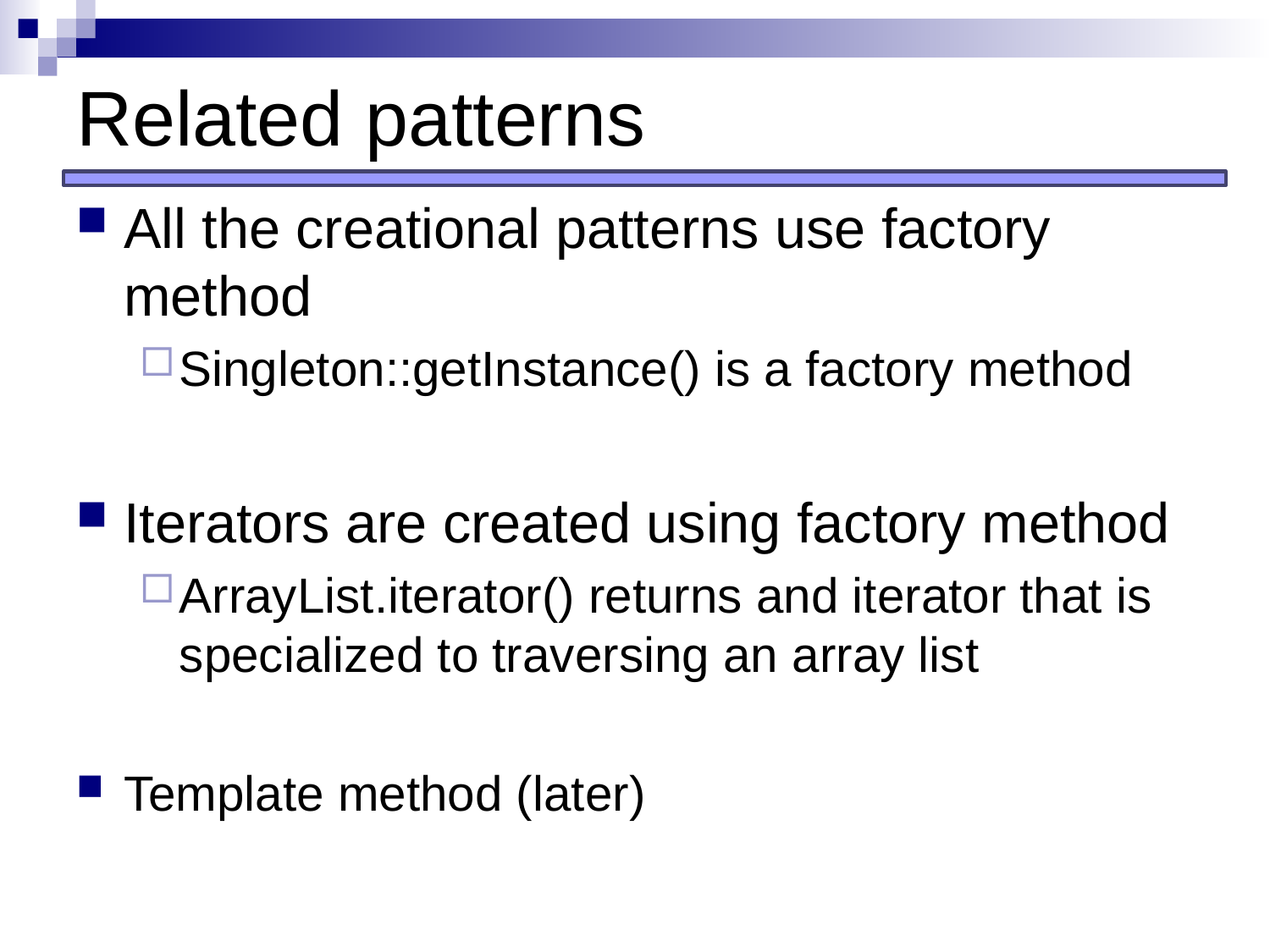

# Related patterns
All the creational patterns use factory method
Singleton::getInstance() is a factory method

Iterators are created using factory method
ArrayList.iterator() returns and iterator that is specialized to traversing an array list

Template method (later)